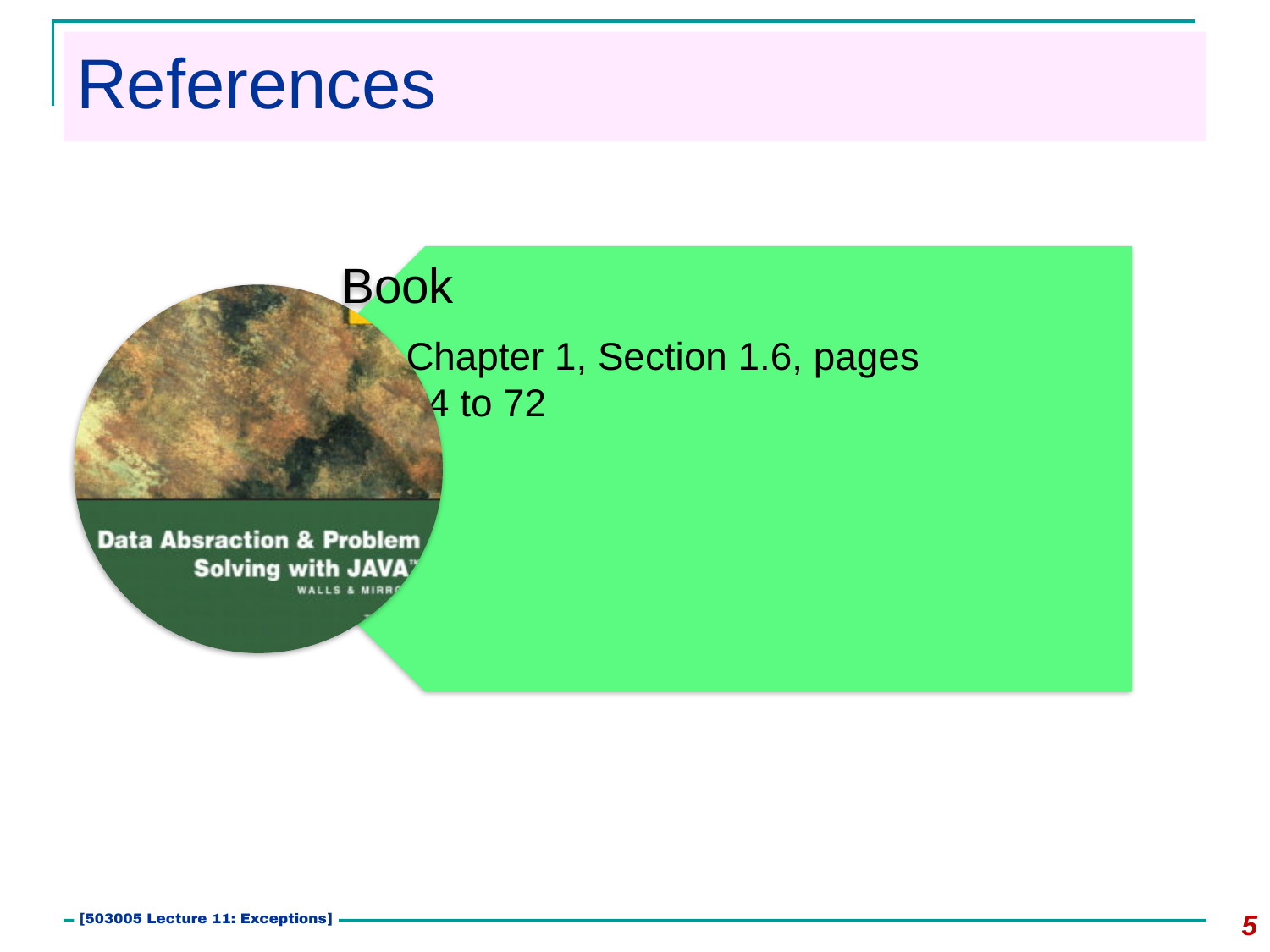

# References
Book
Chapter 1, Section 1.6, pages 64 to 72

5
[503005 Lecture 11: Exceptions]